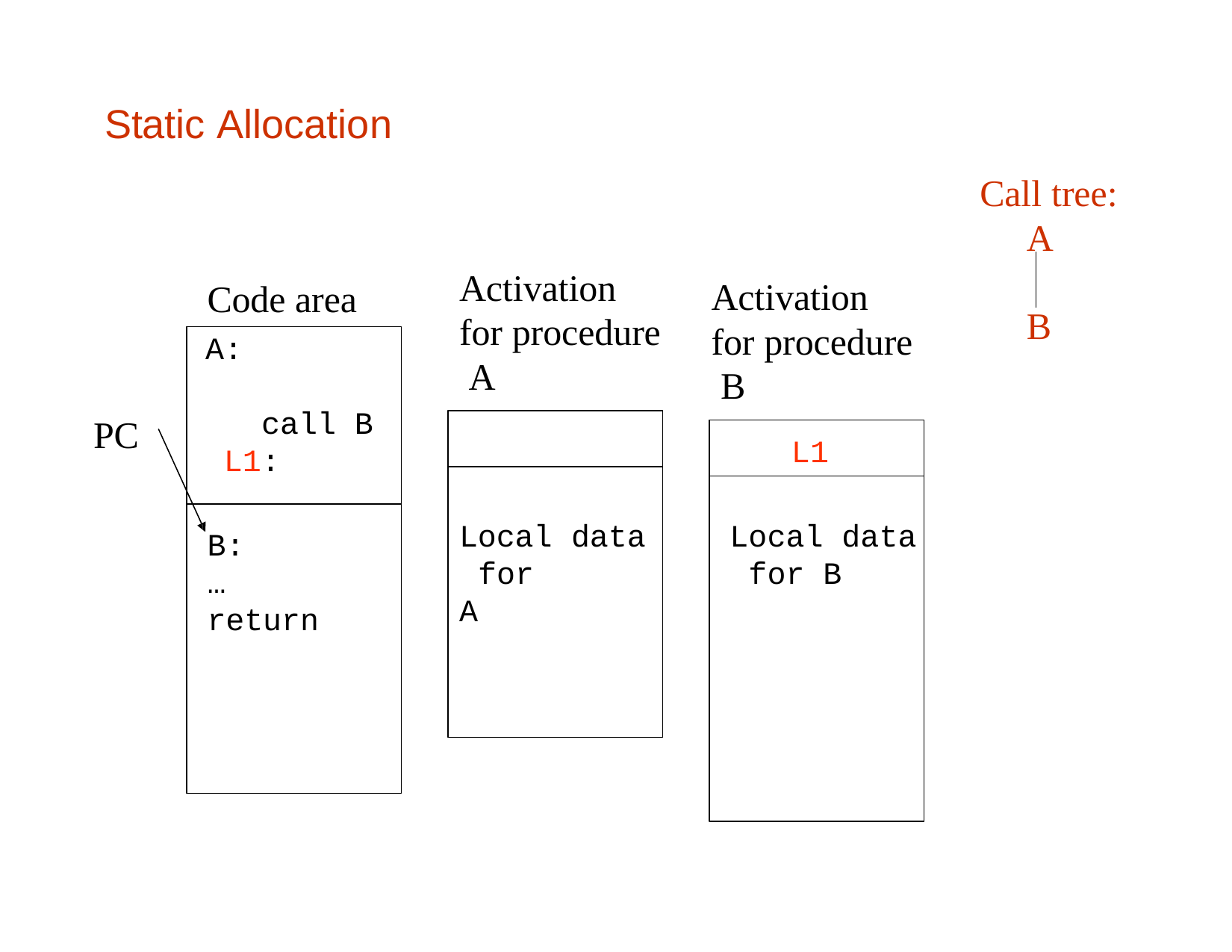

# Static Allocation
Call tree:  A

Activation  for procedure  A
Code area
Activation  for procedure  B
B

A:
call B  L1:
PC

L1

Local  for A
data
Local data  for B
B:
…  return